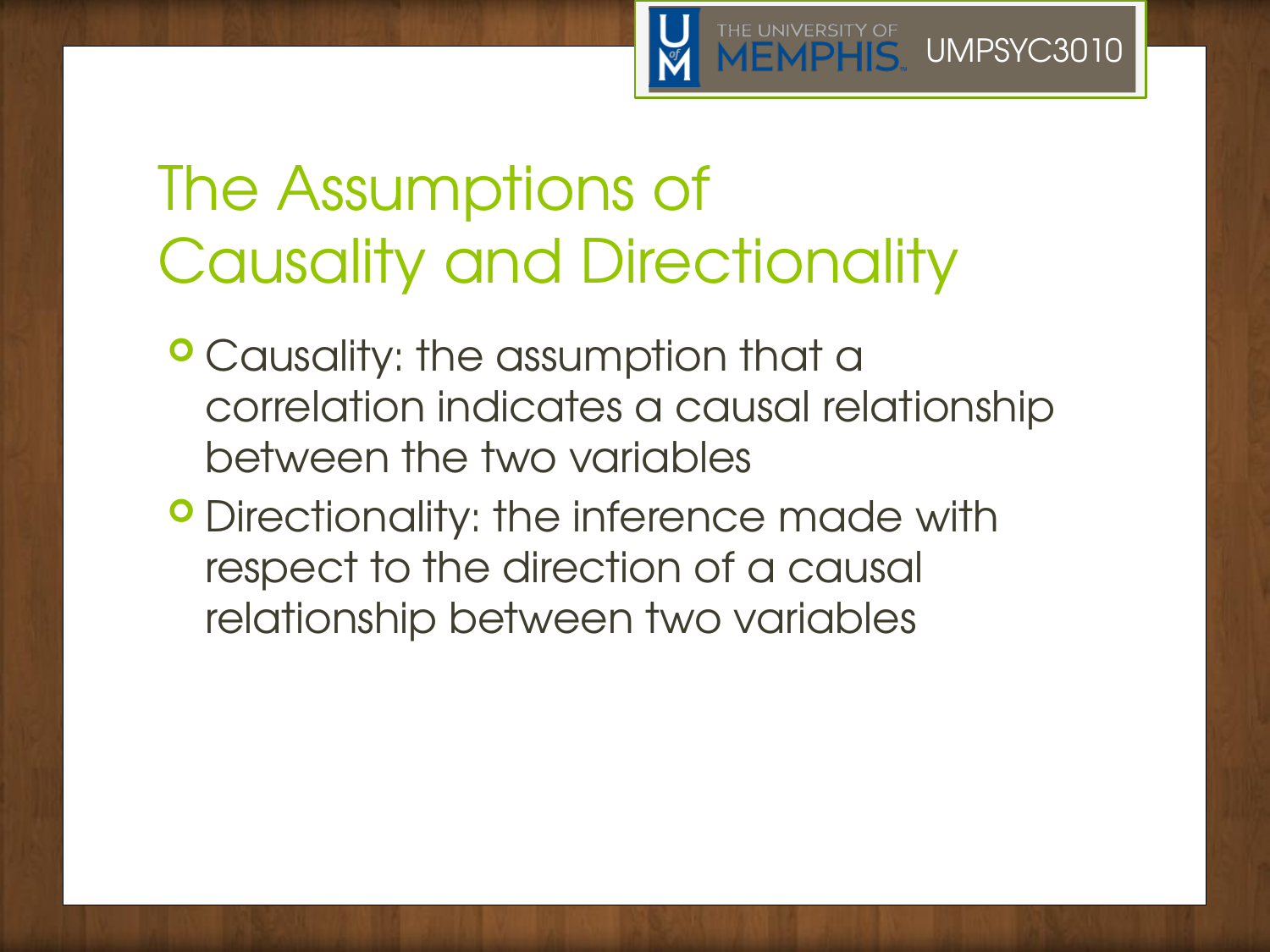

# The Assumptions of Causality and Directionality
Causality: the assumption that a correlation indicates a causal relationship between the two variables
Directionality: the inference made with respect to the direction of a causal relationship between two variables